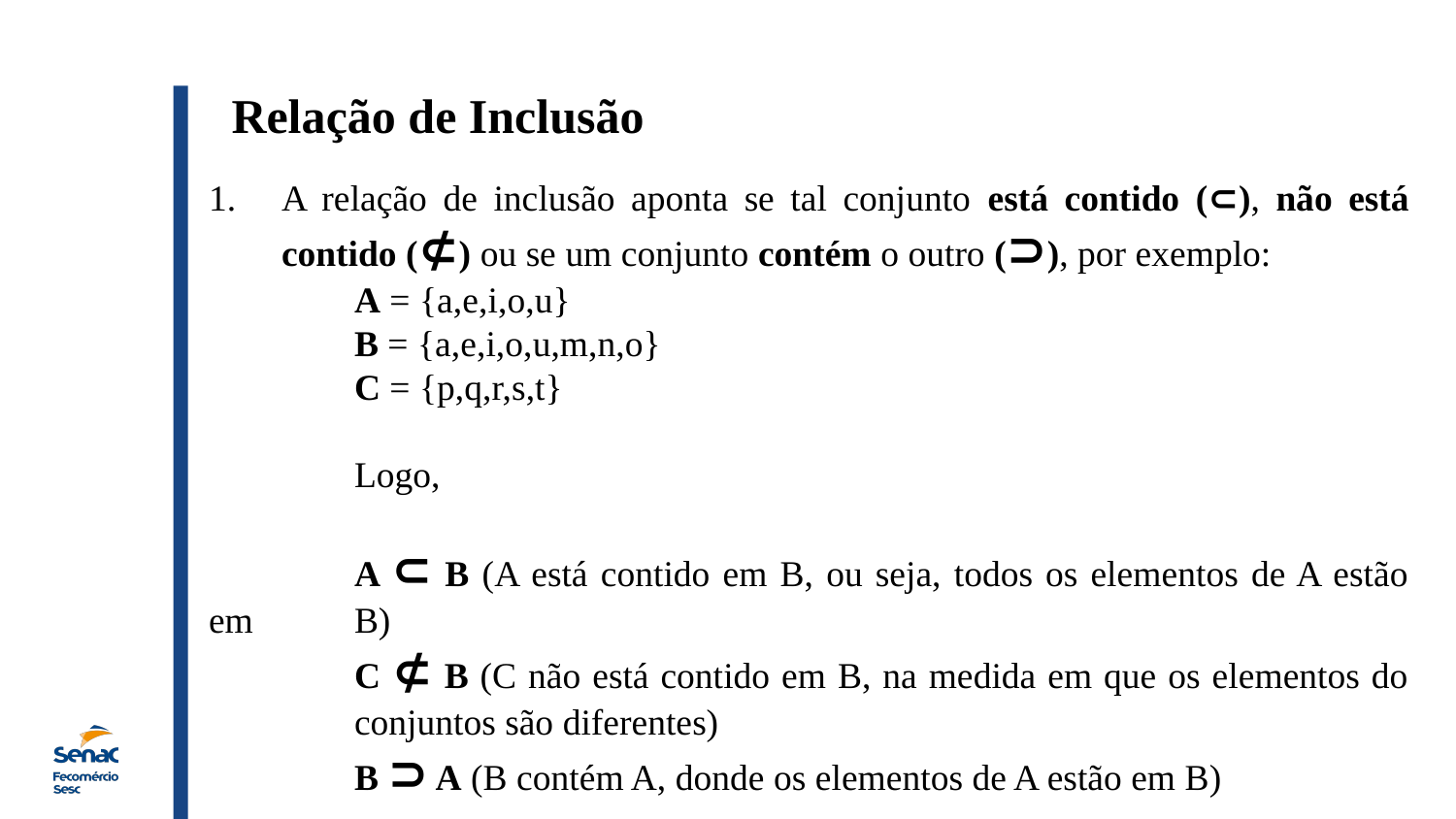

Relação de Inclusão
A relação de inclusão aponta se tal conjunto está contido (⊂), não está contido (⊄) ou se um conjunto contém o outro (⊃), por exemplo:
	A = {a,e,i,o,u}
	B = {a,e,i,o,u,m,n,o}
	C = {p,q,r,s,t}

	Logo,

	A ⊂ B (A está contido em B, ou seja, todos os elementos de A estão em 	B)
	C ⊄ B (C não está contido em B, na medida em que os elementos do 	conjuntos são diferentes)
	B ⊃ A (B contém A, donde os elementos de A estão em B)